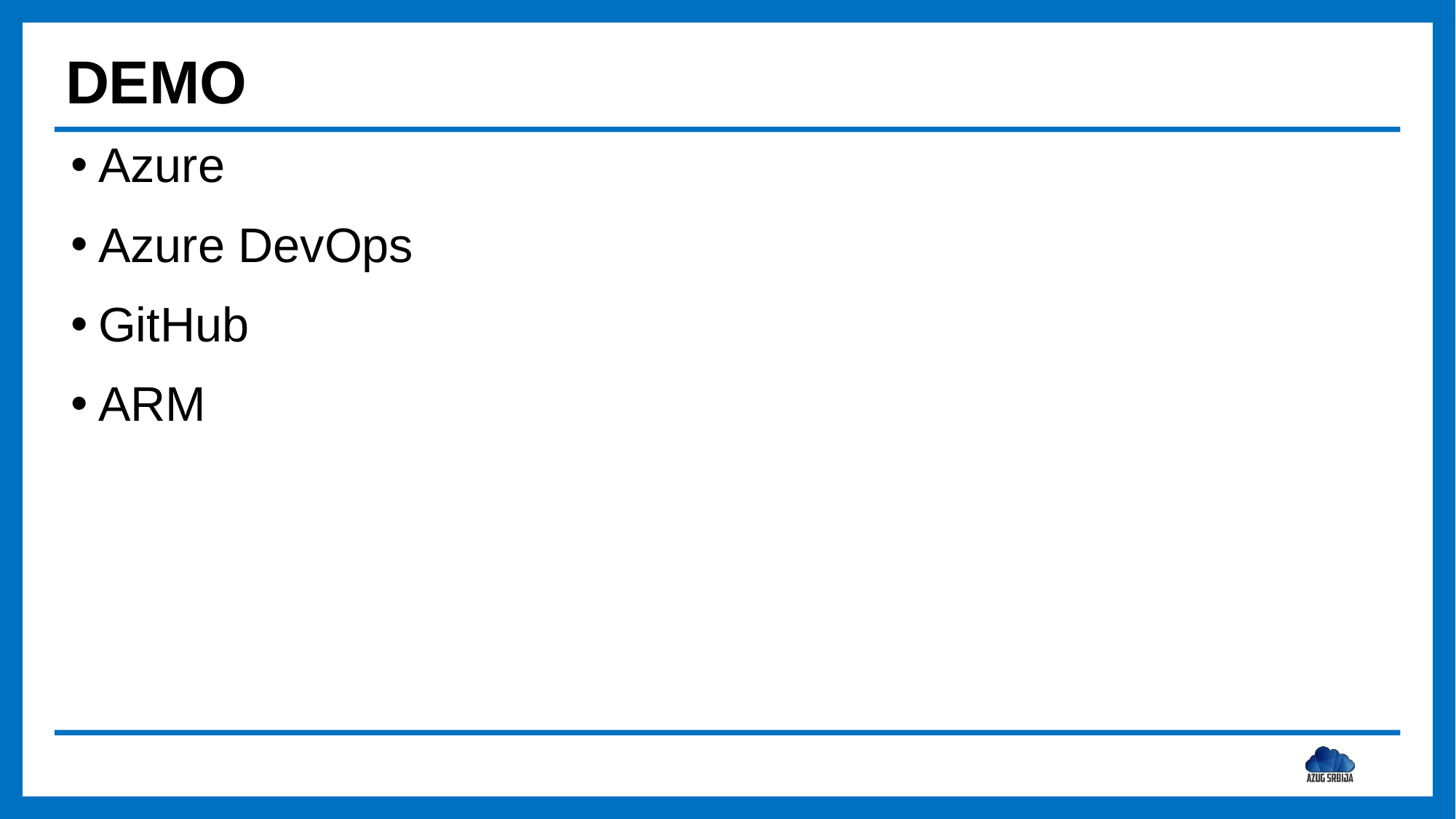

# Demo
Azure
Azure DevOps
GitHub
ARM